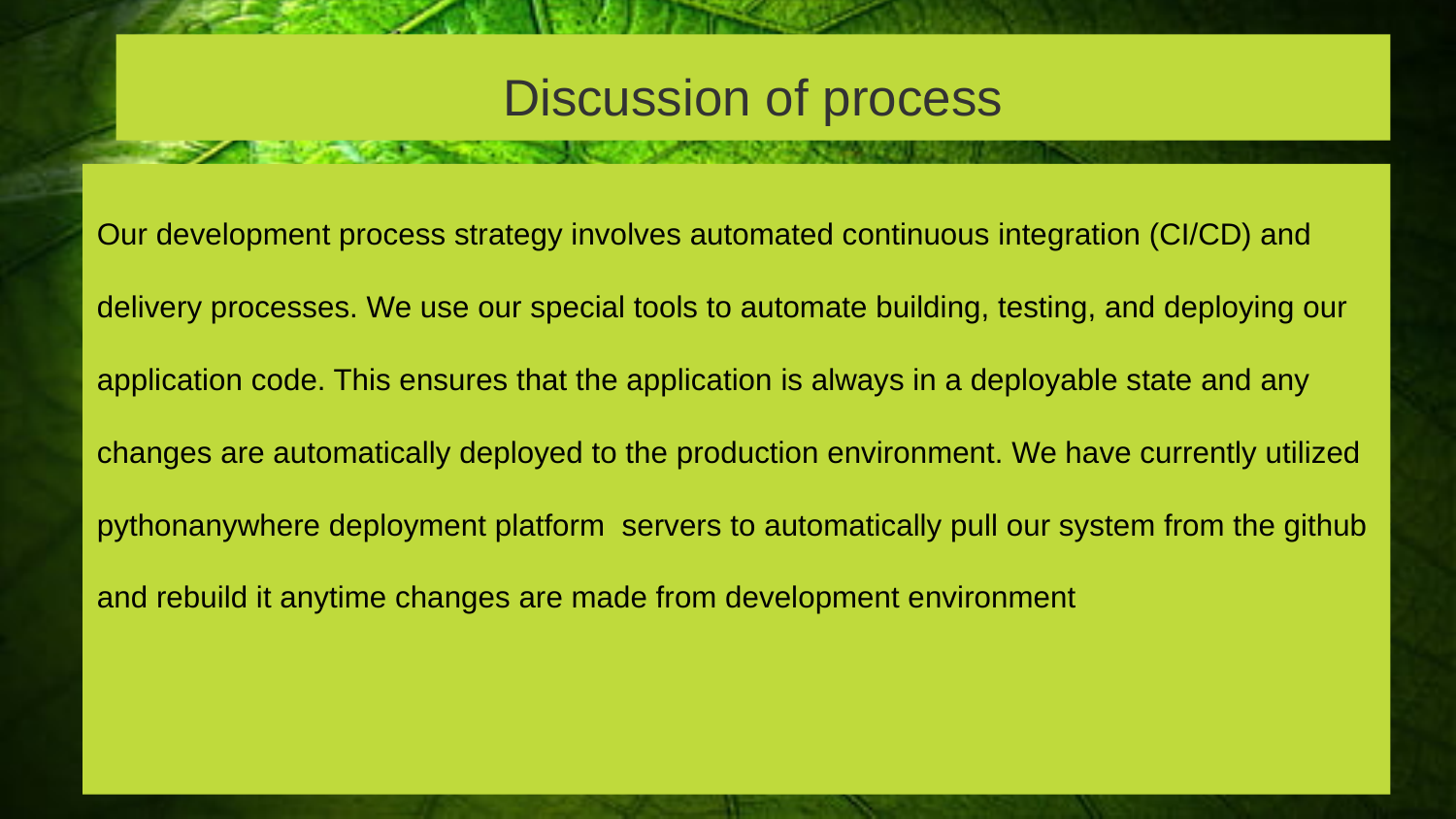

# Discussion of process
Our development process strategy involves automated continuous integration (CI/CD) and delivery processes. We use our special tools to automate building, testing, and deploying our application code. This ensures that the application is always in a deployable state and any changes are automatically deployed to the production environment. We have currently utilized pythonanywhere deployment platform  servers to automatically pull our system from the github and rebuild it anytime changes are made from development environment